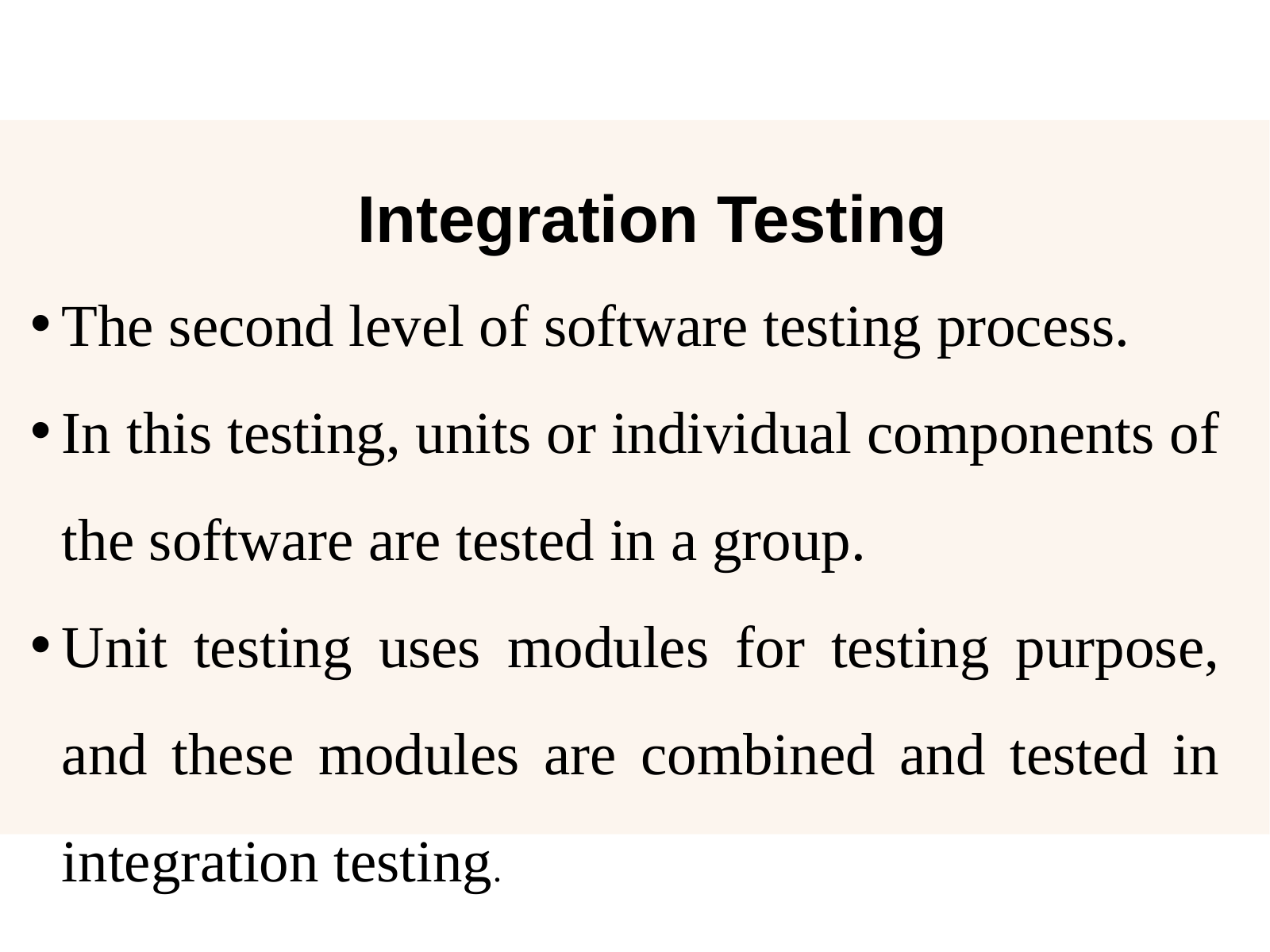

Integration Testing
The second level of software testing process.
In this testing, units or individual components of the software are tested in a group.
Unit testing uses modules for testing purpose, and these modules are combined and tested in integration testing.